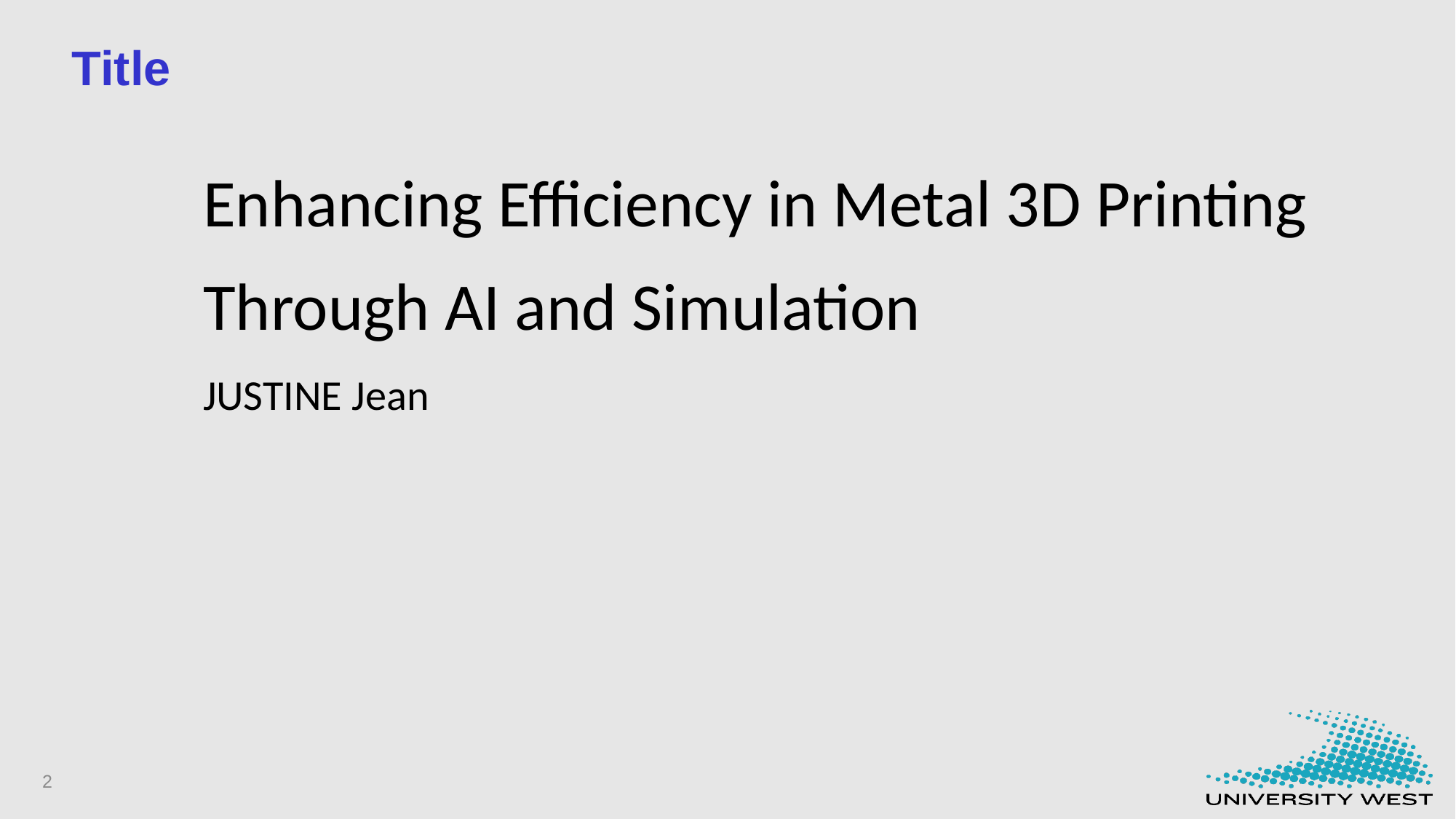

# Title
Enhancing Efficiency in Metal 3D Printing Through AI and Simulation
JUSTINE Jean

2